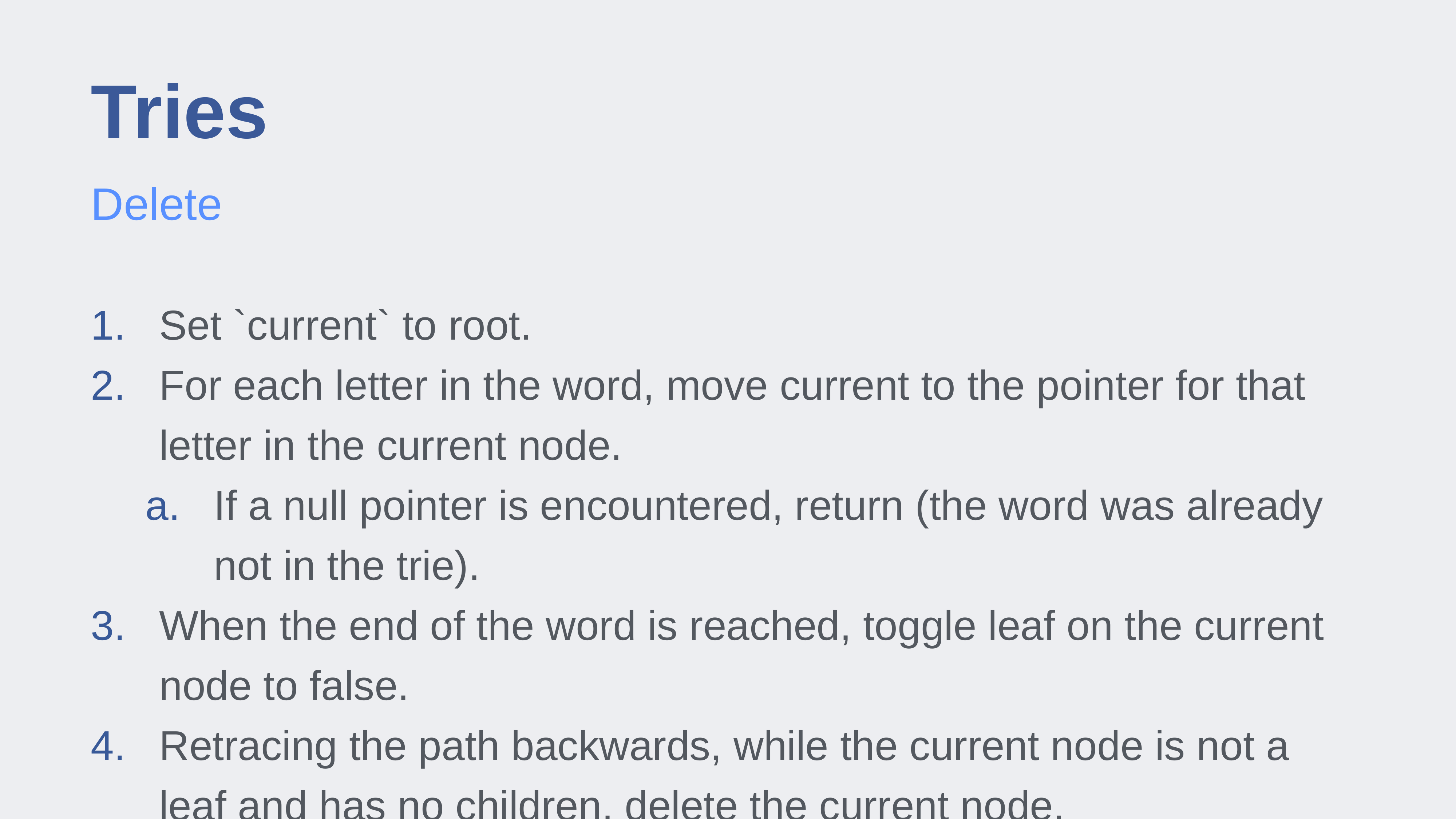

# Tries
Delete
Set `current` to root.
For each letter in the word, move current to the pointer for that letter in the current node.
If a null pointer is encountered, return (the word was already not in the trie).
When the end of the word is reached, toggle leaf on the current node to false.
Retracing the path backwards, while the current node is not a leaf and has no children, delete the current node.